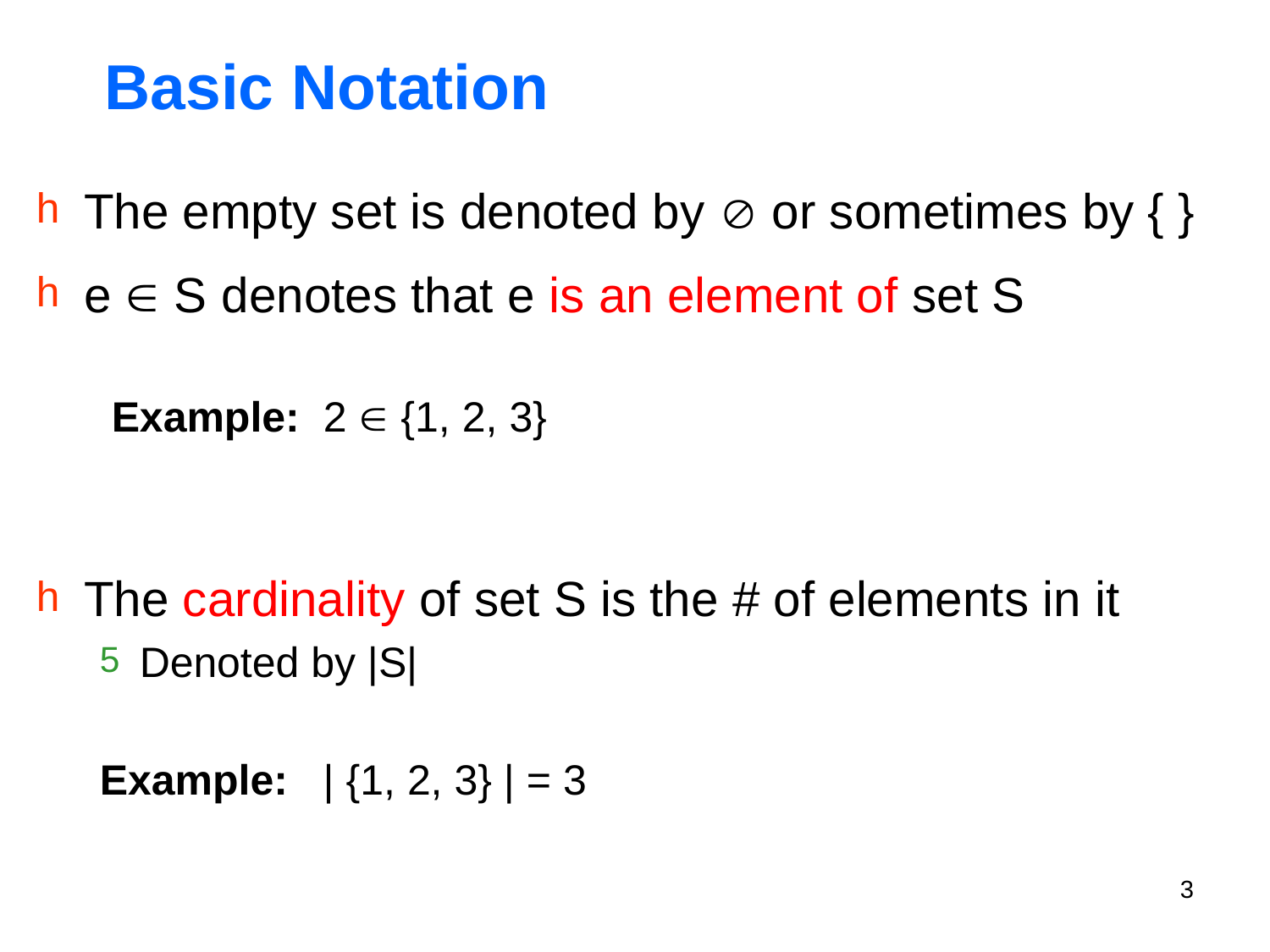

# Basic Notation
The empty set is denoted by ∅ or sometimes by { }
e ∈ S denotes that e is an element of set S

 Example:  2 ∈ {1, 2, 3}
The cardinality of set S is the # of elements in it
Denoted by |S|

Example:   | {1, 2, 3} | = 3

3